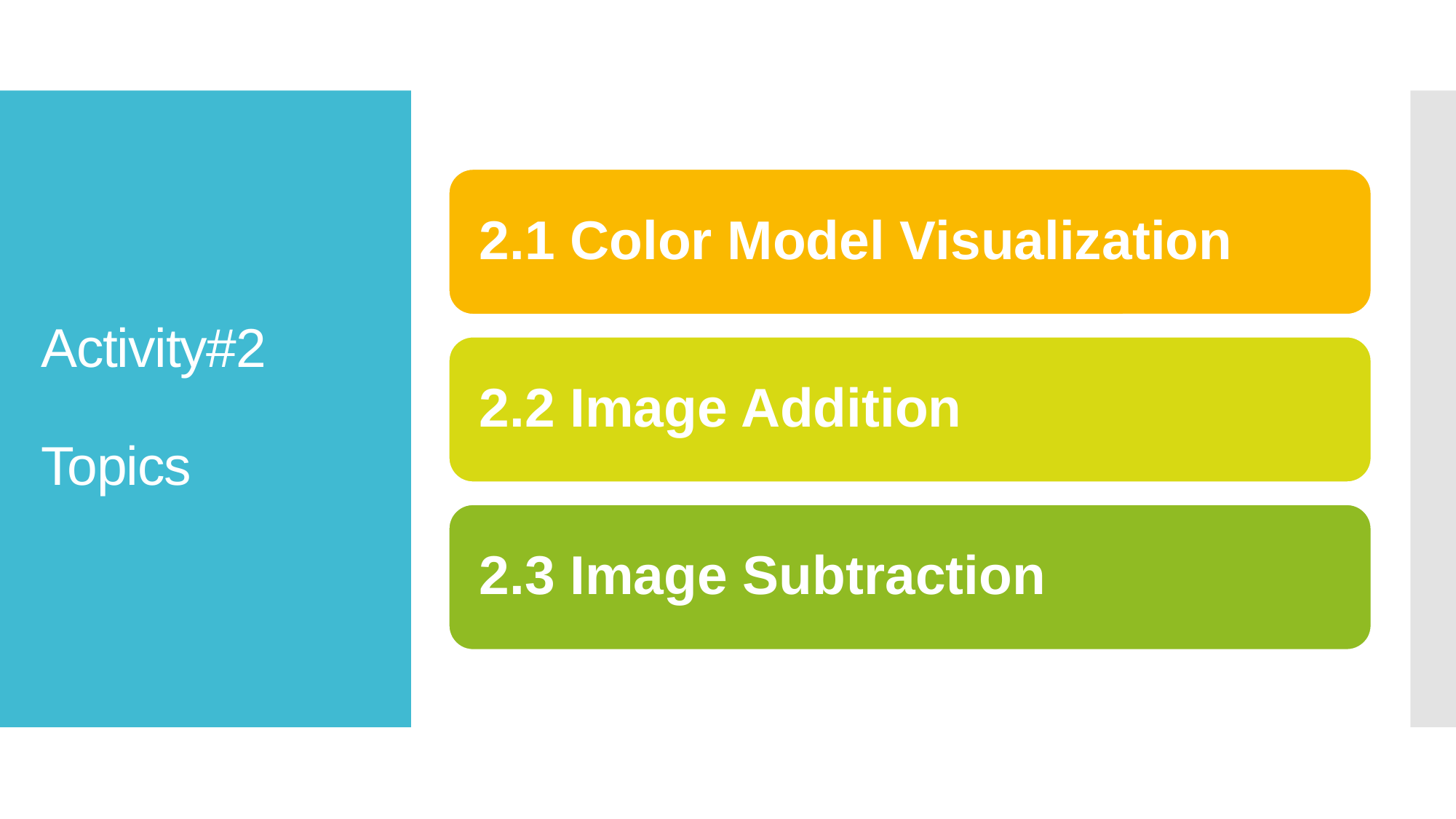

2.1 Color Model Visualization
2.2 Image Addition
2.3 Image Subtraction
# Activity#2 Topics